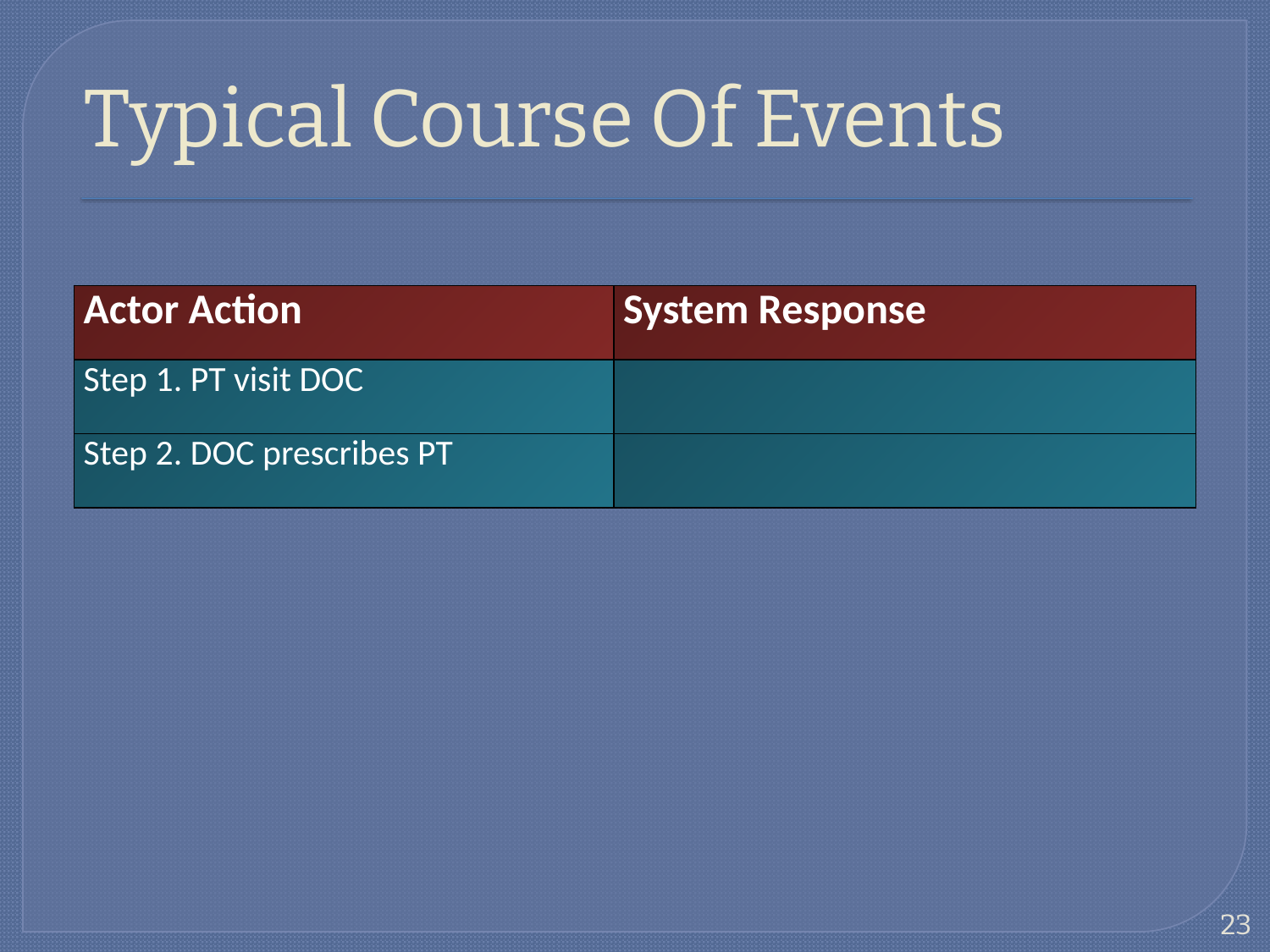

# Typical Course Of Events
| Actor Action | System Response |
| --- | --- |
| Step 1. PT visit DOC |  |
| Step 2. DOC prescribes PT |  |
23